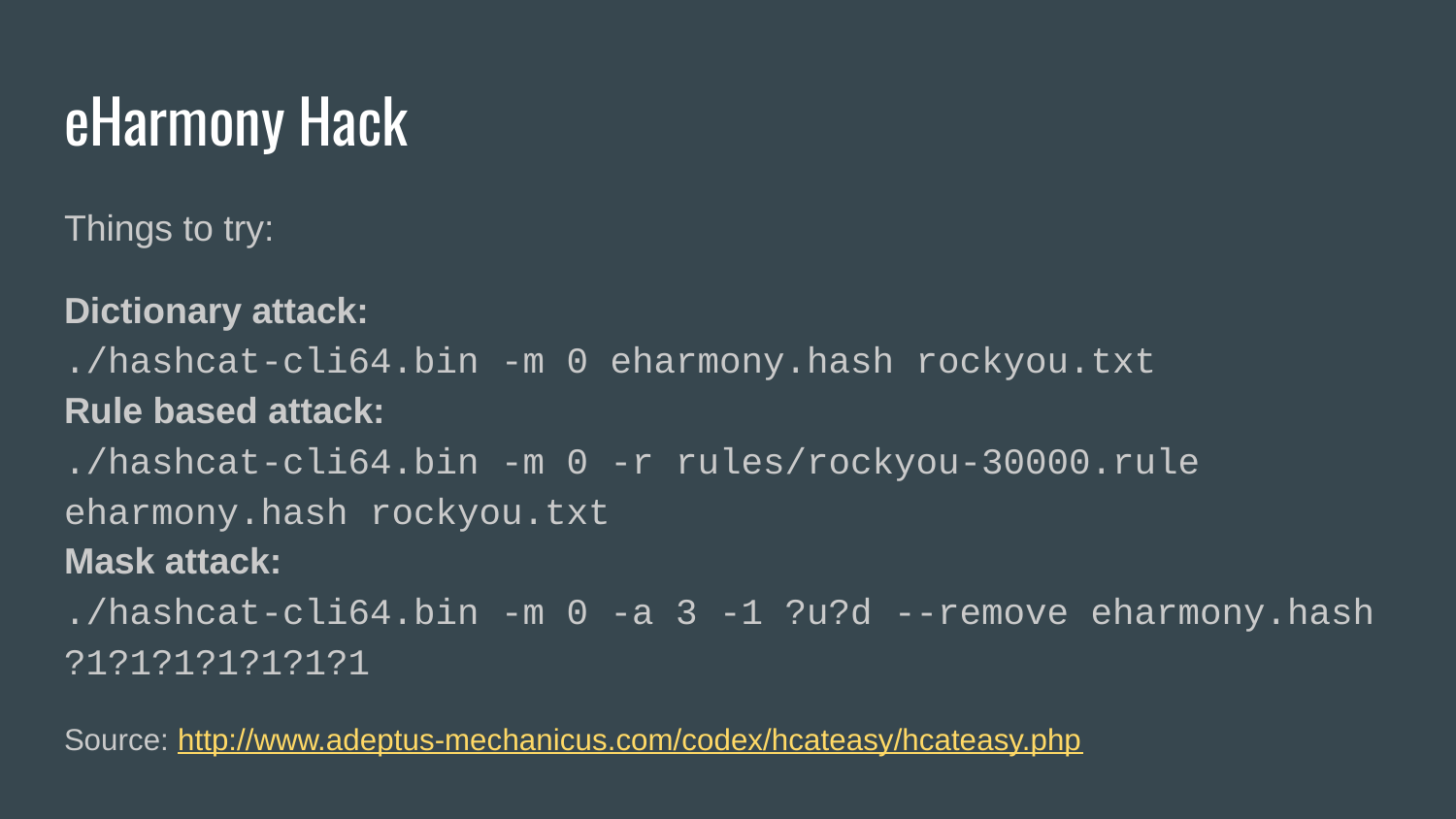

# eHarmony Hack
Things to try:
Dictionary attack:
./hashcat-cli64.bin -m 0 eharmony.hash rockyou.txt
Rule based attack:
./hashcat-cli64.bin -m 0 -r rules/rockyou-30000.rule eharmony.hash rockyou.txt
Mask attack:
./hashcat-cli64.bin -m 0 -a 3 -1 ?u?d --remove eharmony.hash ?1?1?1?1?1?1?1
Source: http://www.adeptus-mechanicus.com/codex/hcateasy/hcateasy.php